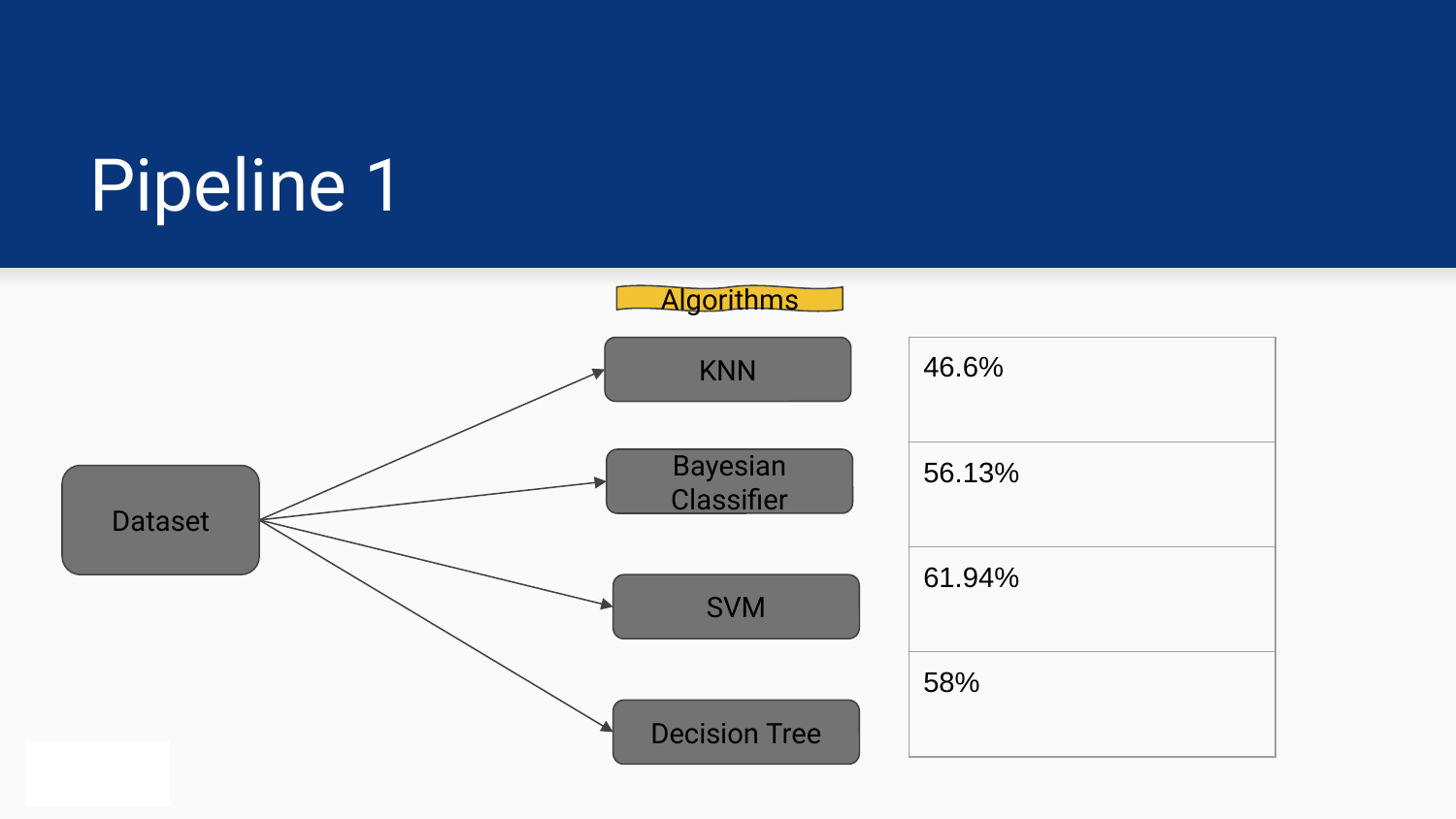

# Pipeline 1
Algorithms
| 46.6% |
| --- |
| 56.13% |
| 61.94% |
| 58% |
KNN
Bayesian Classifier
Dataset
SVM
Decision Tree